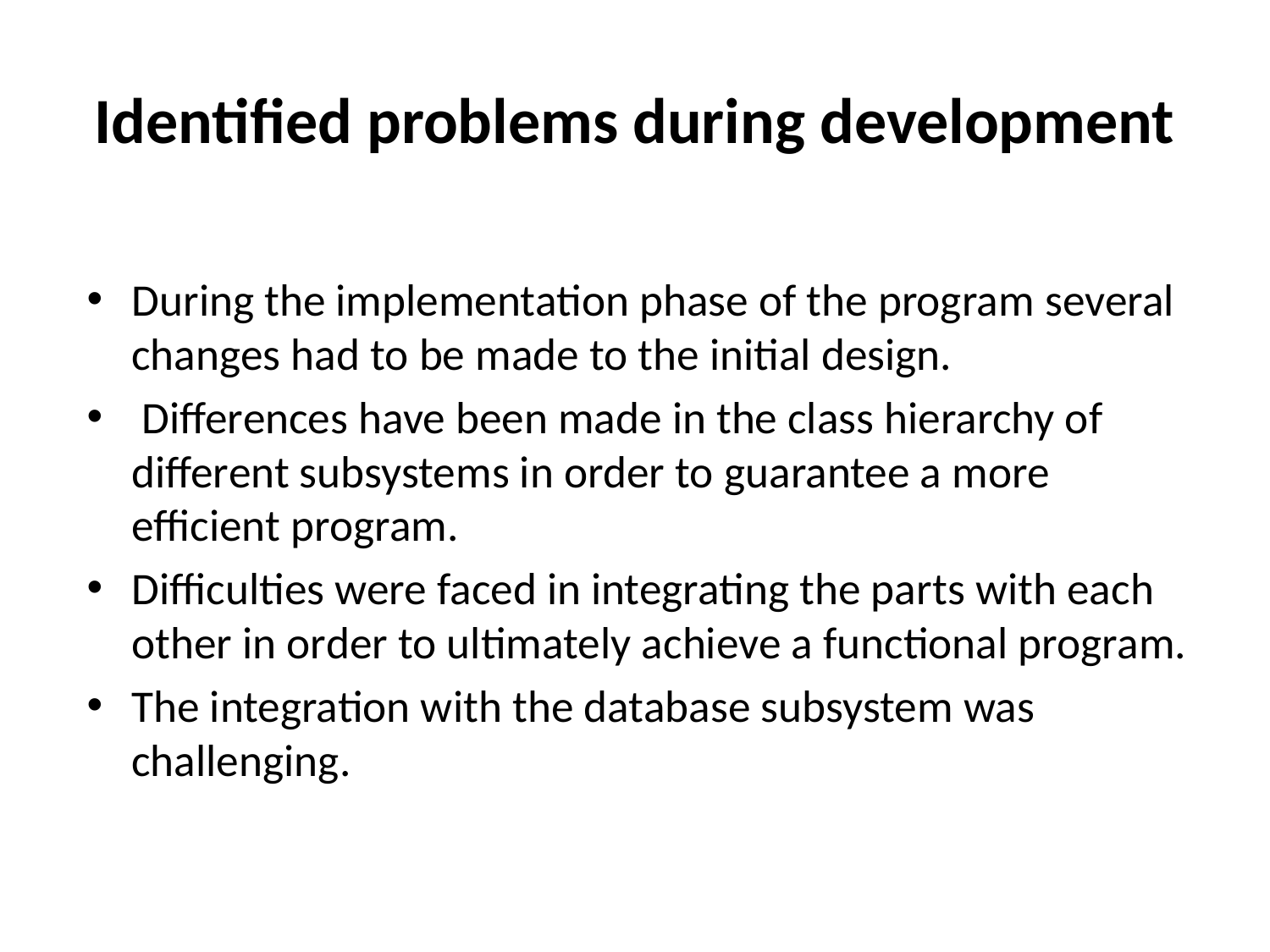

# Identified problems during development
During the implementation phase of the program several changes had to be made to the initial design.
 Differences have been made in the class hierarchy of different subsystems in order to guarantee a more efficient program.
Difficulties were faced in integrating the parts with each other in order to ultimately achieve a functional program.
The integration with the database subsystem was challenging.